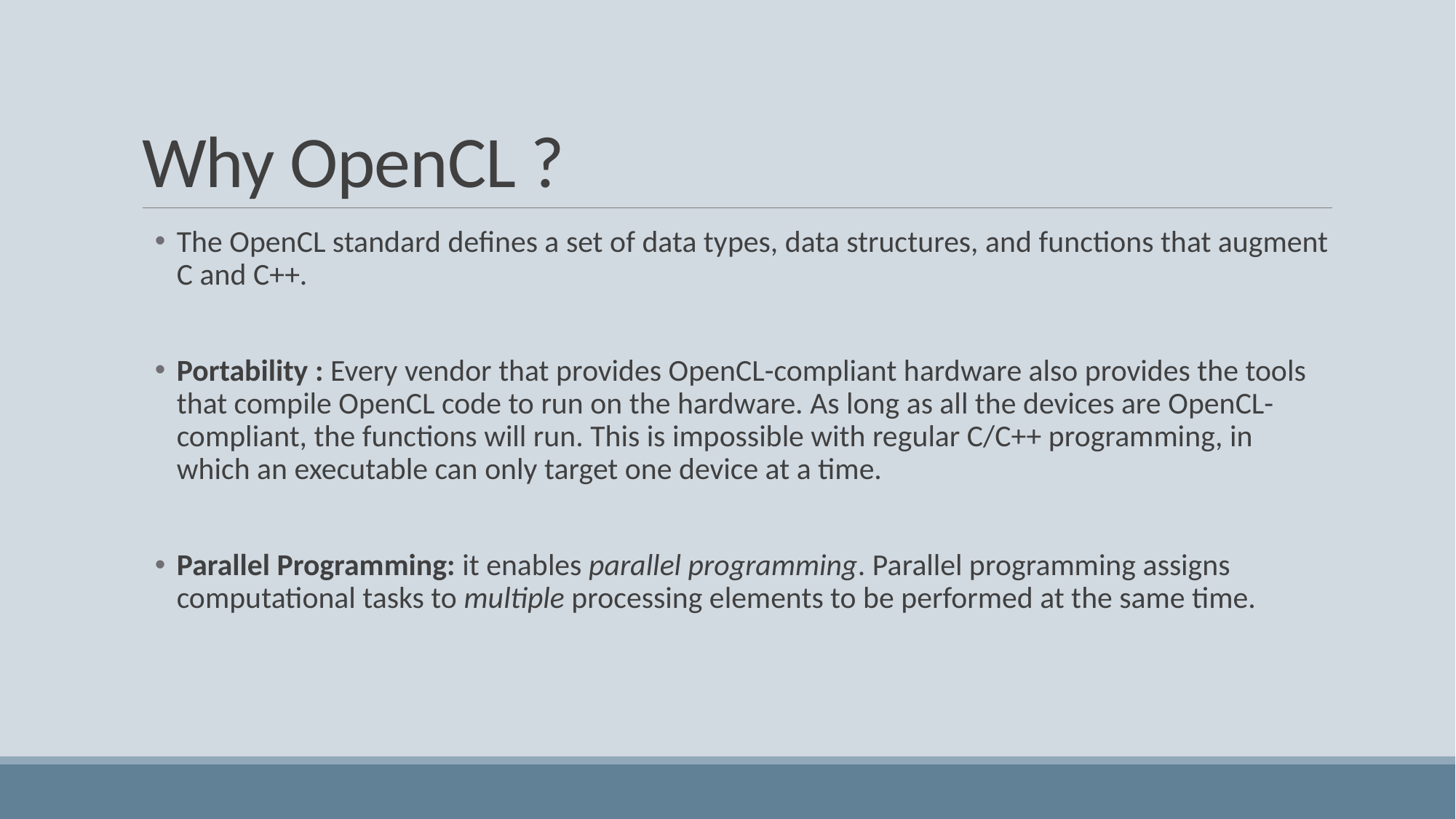

# Why OpenCL ?
The OpenCL standard defines a set of data types, data structures, and functions that augment C and C++.

Portability : Every vendor that provides OpenCL-compliant hardware also provides the tools that compile OpenCL code to run on the hardware. As long as all the devices are OpenCL-compliant, the functions will run. This is impossible with regular C/C++ programming, in which an executable can only target one device at a time.

Parallel Programming: it enables parallel programming. Parallel programming assigns computational tasks to multiple processing elements to be performed at the same time.